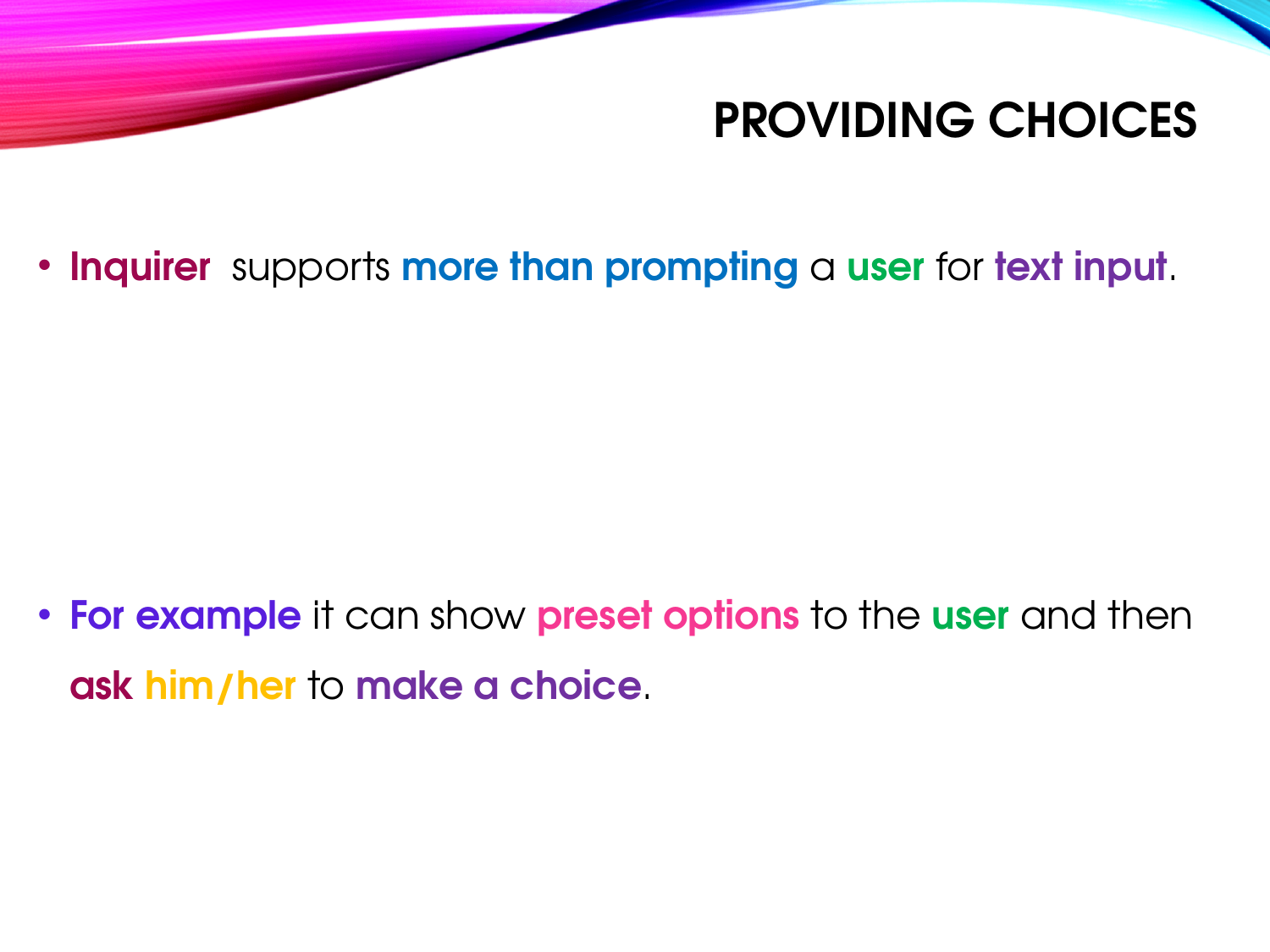

# Providing choices
Inquirer  supports more than prompting a user for text input.

For example it can show preset options to the user and then ask him/her to make a choice.